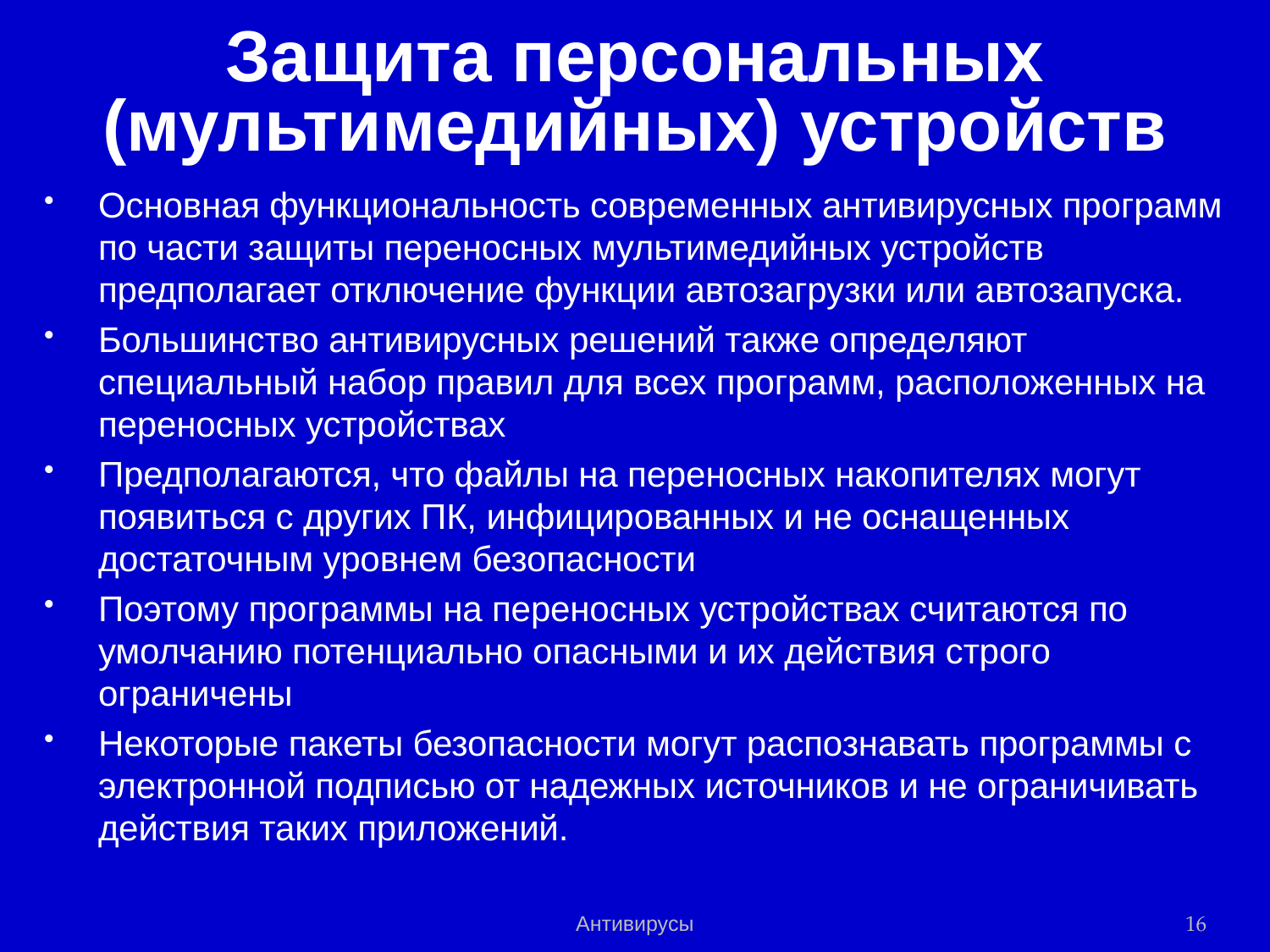

# Защита персональных (мультимедийных) устройств
Основная функциональность современных антивирусных программ по части защиты переносных мультимедийных устройств предполагает отключение функции автозагрузки или автозапуска.
Большинство антивирусных решений также определяют специальный набор правил для всех программ, расположенных на переносных устройствах
Предполагаются, что файлы на переносных накопителях могут появиться с других ПК, инфицированных и не оснащенных достаточным уровнем безопасности
Поэтому программы на переносных устройствах считаются по умолчанию потенциально опасными и их действия строго ограничены
Некоторые пакеты безопасности могут распознавать программы с электронной подписью от надежных источников и не ограничивать действия таких приложений.
Антивирусы
16